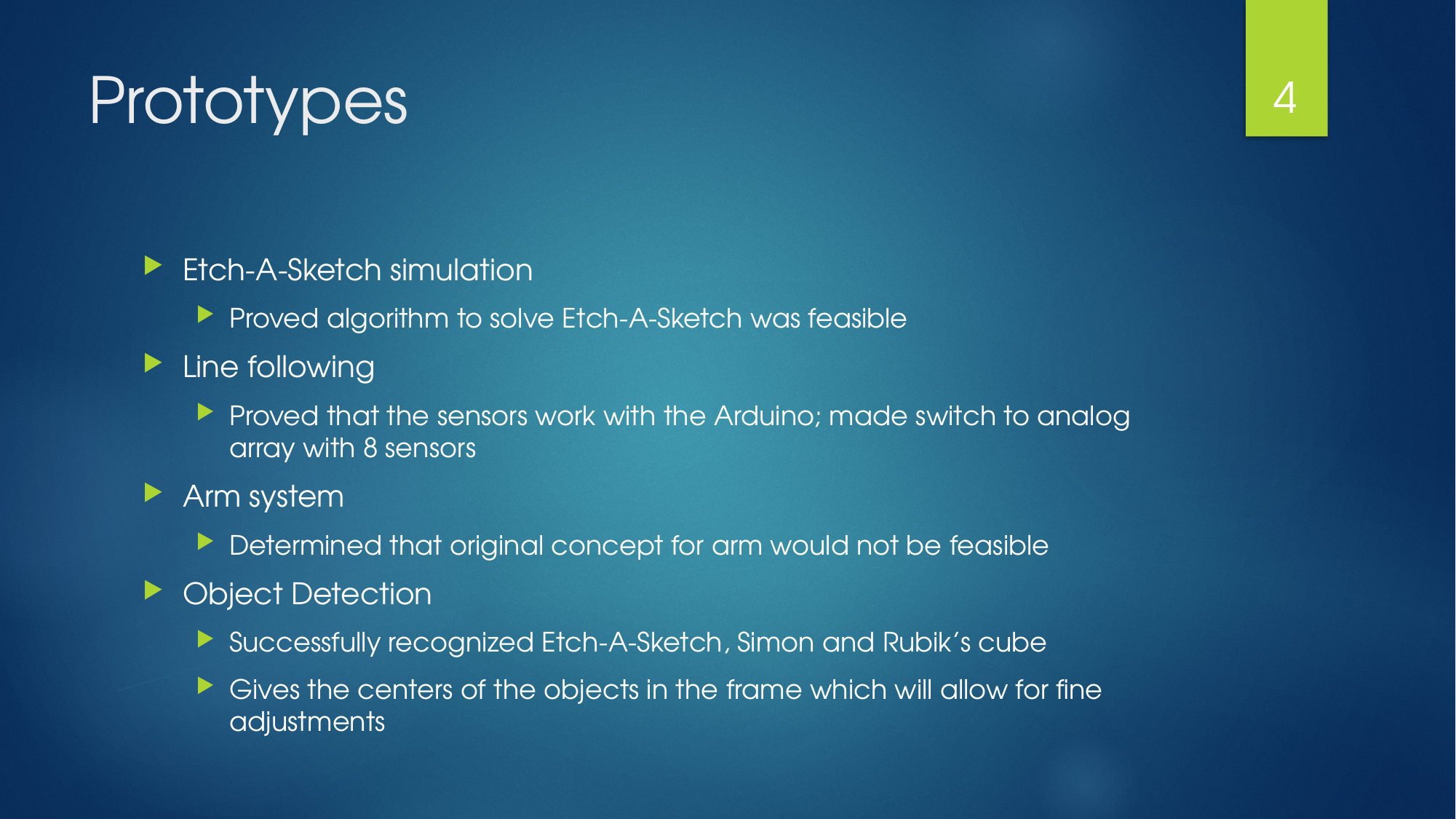

4
# Prototypes
Etch-A-Sketch simulation
Proved algorithm to solve Etch-A-Sketch was feasible
Line following
Proved that the sensors work with the Arduino; made switch to analog array with 8 sensors
Arm system
Determined that original concept for arm would not be feasible
Object Detection
Successfully recognized Etch-A-Sketch, Simon and Rubik’s cube
Gives the centers of the objects in the frame which will allow for fine adjustments